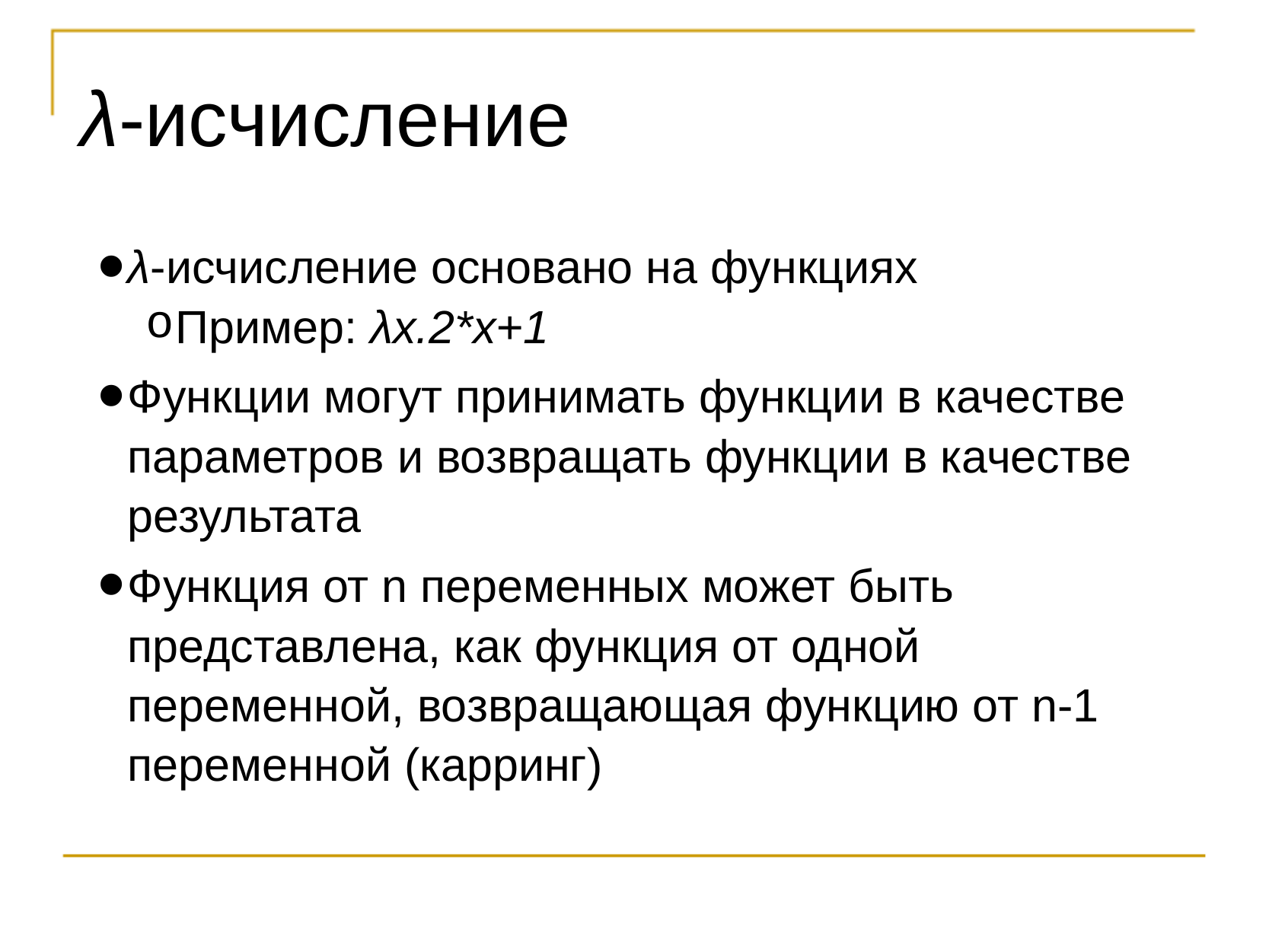

# λ-исчисление
λ-исчисление основано на функциях
Пример: λx.2*x+1
Функции могут принимать функции в качестве параметров и возвращать функции в качестве результата
Функция от n переменных может быть представлена, как функция от одной переменной, возвращающая функцию от n-1 переменной (карринг)